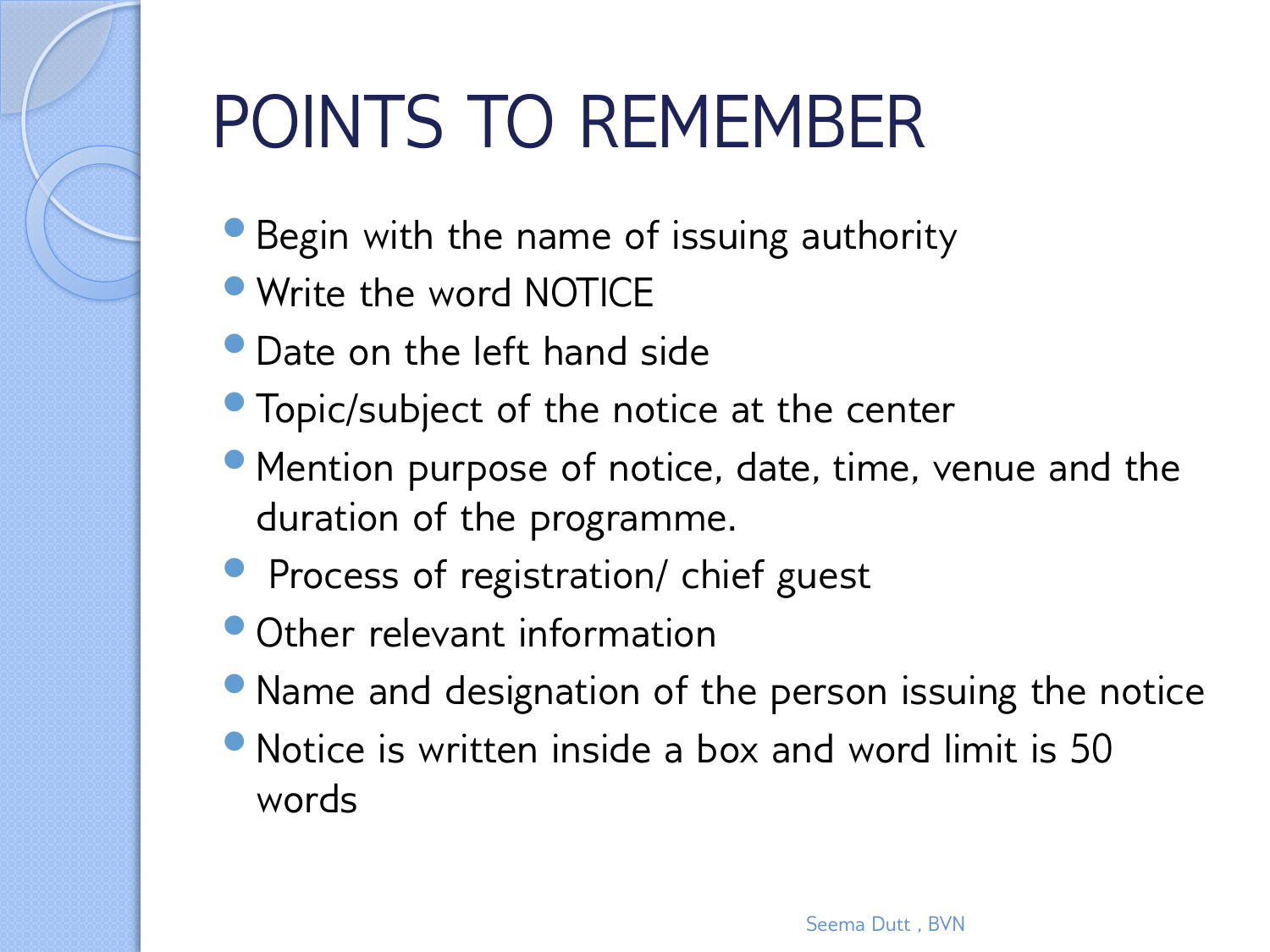

# POINTS TO REMEMBER
Begin with the name of issuing authority
Write the word NOTICE
Date on the left hand side
Topic/subject of the notice at the center
Mention purpose of notice, date, time, venue and the duration of the programme.
 Process of registration/ chief guest
Other relevant information
Name and designation of the person issuing the notice
Notice is written inside a box and word limit is 50 words
Seema Dutt , BVN